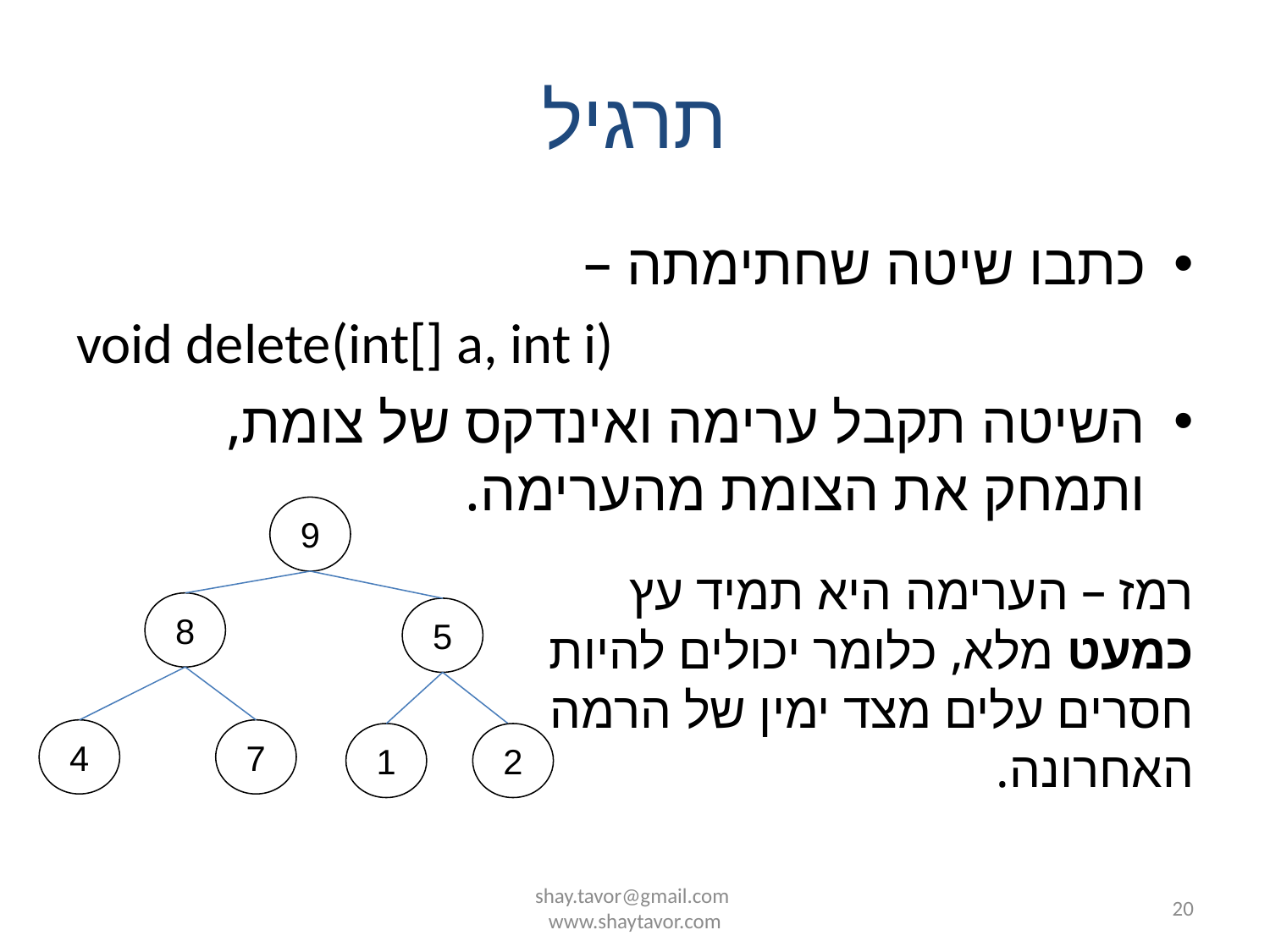

# תרגיל
כתבו שיטה שחתימתה –
void delete(int[] a, int i)
השיטה תקבל ערימה ואינדקס של צומת, ותמחק את הצומת מהערימה.
9
רמז – הערימה היא תמיד עץ כמעט מלא, כלומר יכולים להיות חסרים עלים מצד ימין של הרמה האחרונה.
8
5
4
7
1
2
shay.tavor@gmail.com
www.shaytavor.com
20